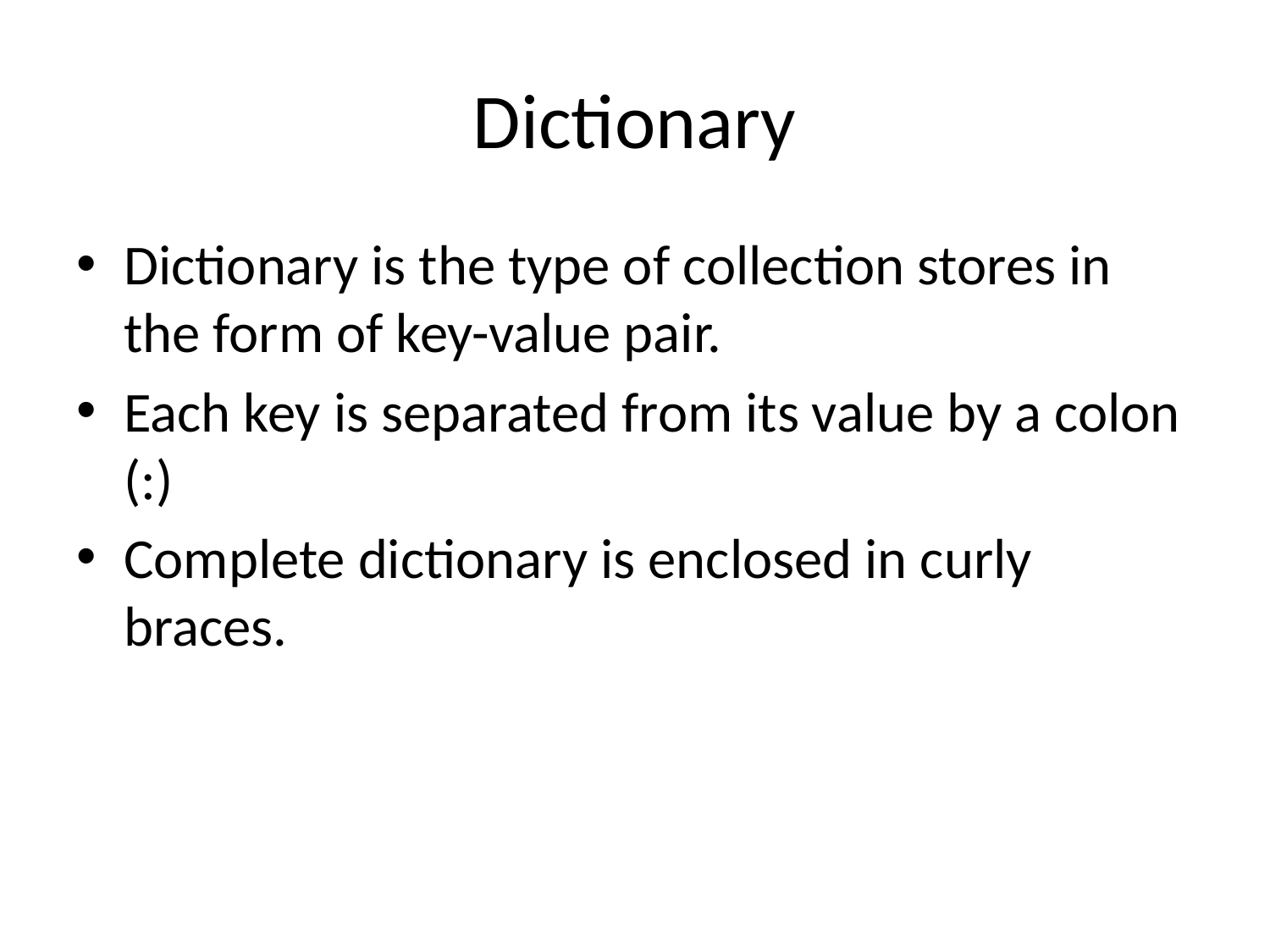

# Dictionary
Dictionary is the type of collection stores in the form of key-value pair.
Each key is separated from its value by a colon (:)
Complete dictionary is enclosed in curly braces.